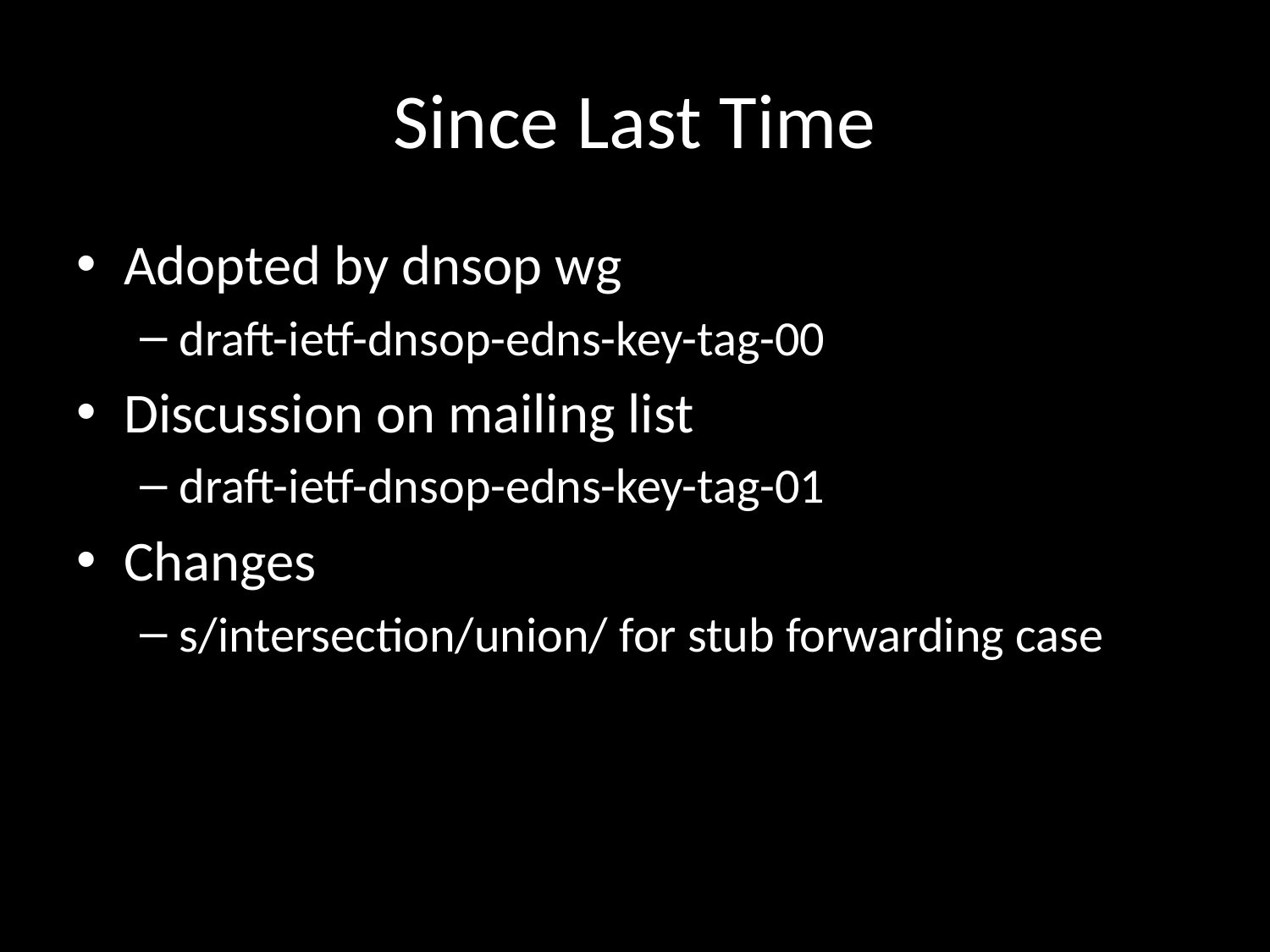

# Since Last Time
Adopted by dnsop wg
draft-ietf-dnsop-edns-key-tag-00
Discussion on mailing list
draft-ietf-dnsop-edns-key-tag-01
Changes
s/intersection/union/ for stub forwarding case